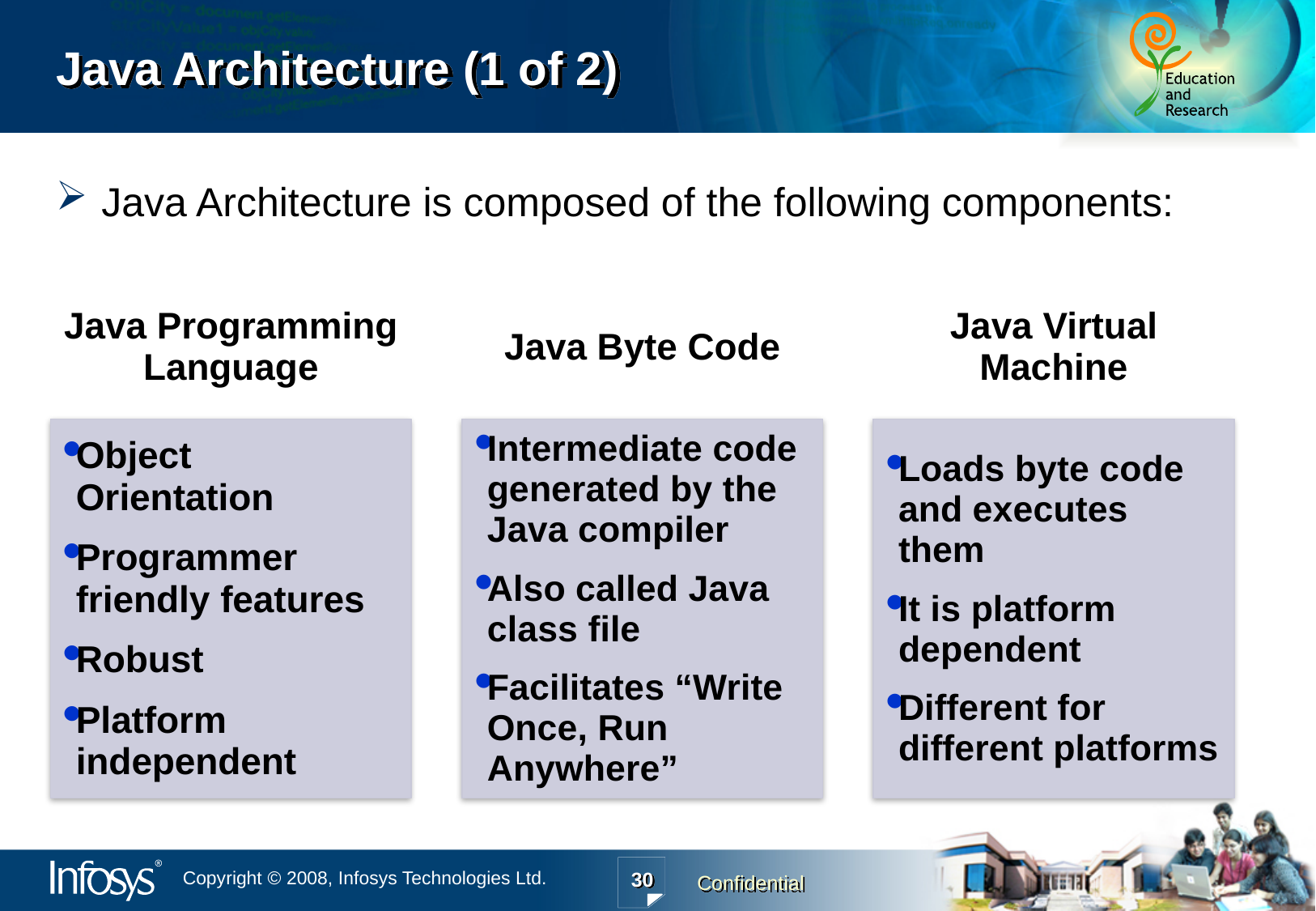

# Java Architecture (1 of 2)
Java Architecture is composed of the following components:

Java Programming Language
Object Orientation
Java Byte Code
Intermediate code generated by the Java compiler
Java Virtual Machine
Programmer friendly features
Robust
Platform independent
Also called Java class file
Facilitates “Write Once, Run Anywhere”
Loads byte code and executes them
Different for different platforms
It is platform dependent
30